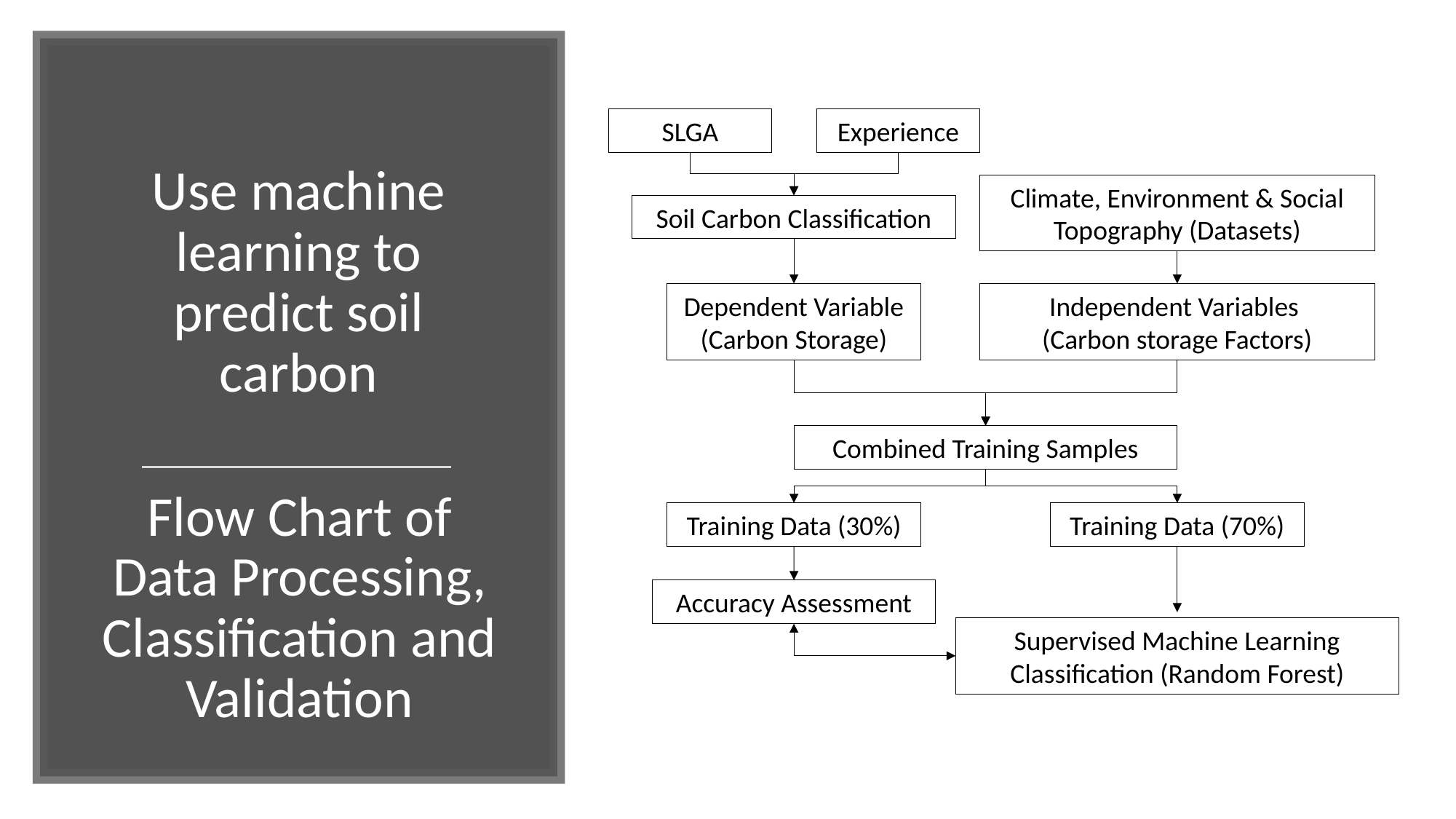

SLGA
Experience
# Use machine learning to predict soil carbon
Climate, Environment & Social Topography (Datasets)
Soil Carbon Classification
Independent Variables
(Carbon storage Factors)
Dependent Variable (Carbon Storage)
Flow Chart of Data Processing, Classification and Validation
Combined Training Samples
Training Data (30%)
Training Data (70%)
Accuracy Assessment
Supervised Machine Learning Classification (Random Forest)